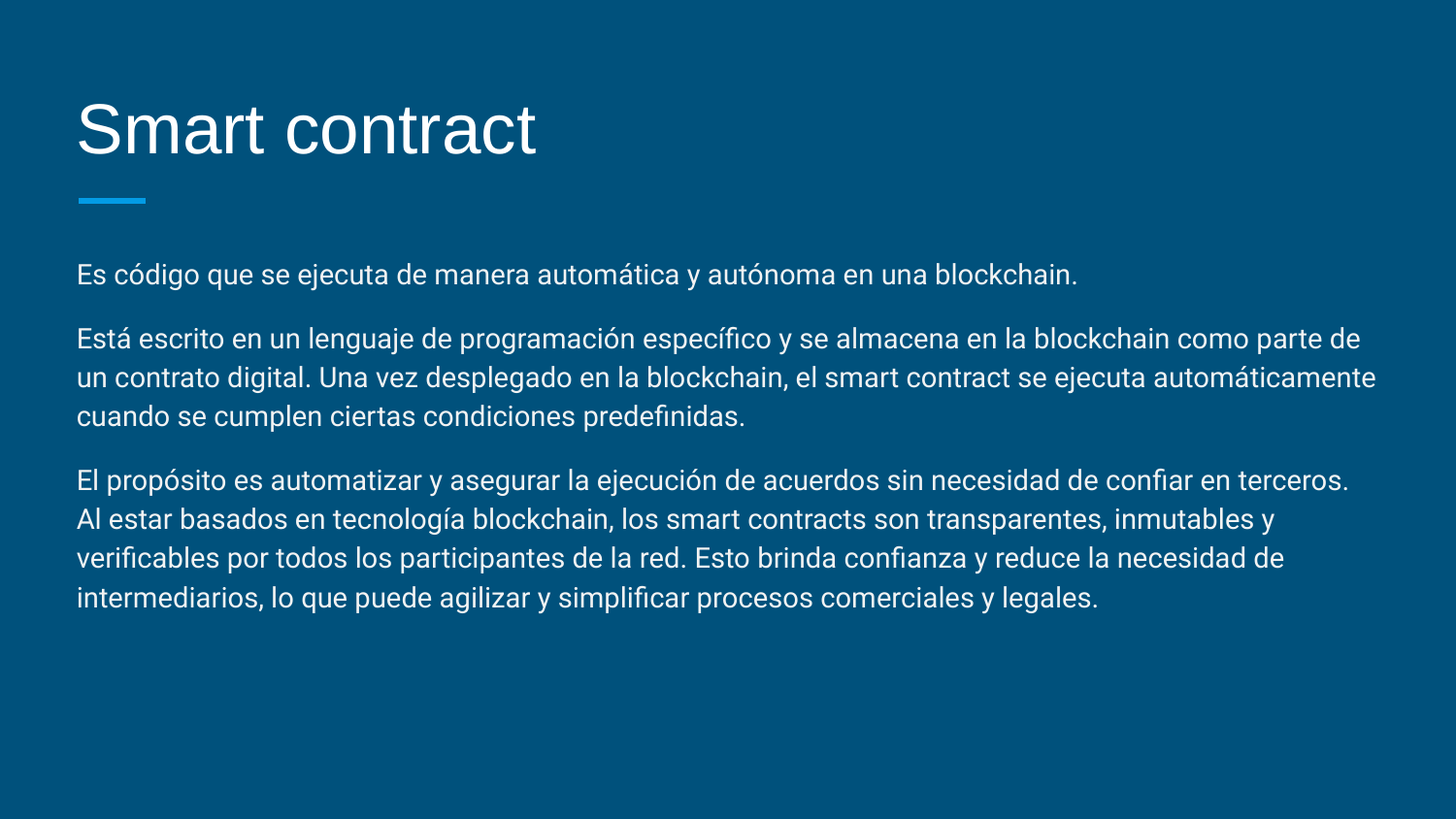

# Smart contract
Es código que se ejecuta de manera automática y autónoma en una blockchain.
Está escrito en un lenguaje de programación específico y se almacena en la blockchain como parte de un contrato digital. Una vez desplegado en la blockchain, el smart contract se ejecuta automáticamente cuando se cumplen ciertas condiciones predefinidas.
El propósito es automatizar y asegurar la ejecución de acuerdos sin necesidad de confiar en terceros. Al estar basados en tecnología blockchain, los smart contracts son transparentes, inmutables y verificables por todos los participantes de la red. Esto brinda confianza y reduce la necesidad de intermediarios, lo que puede agilizar y simplificar procesos comerciales y legales.